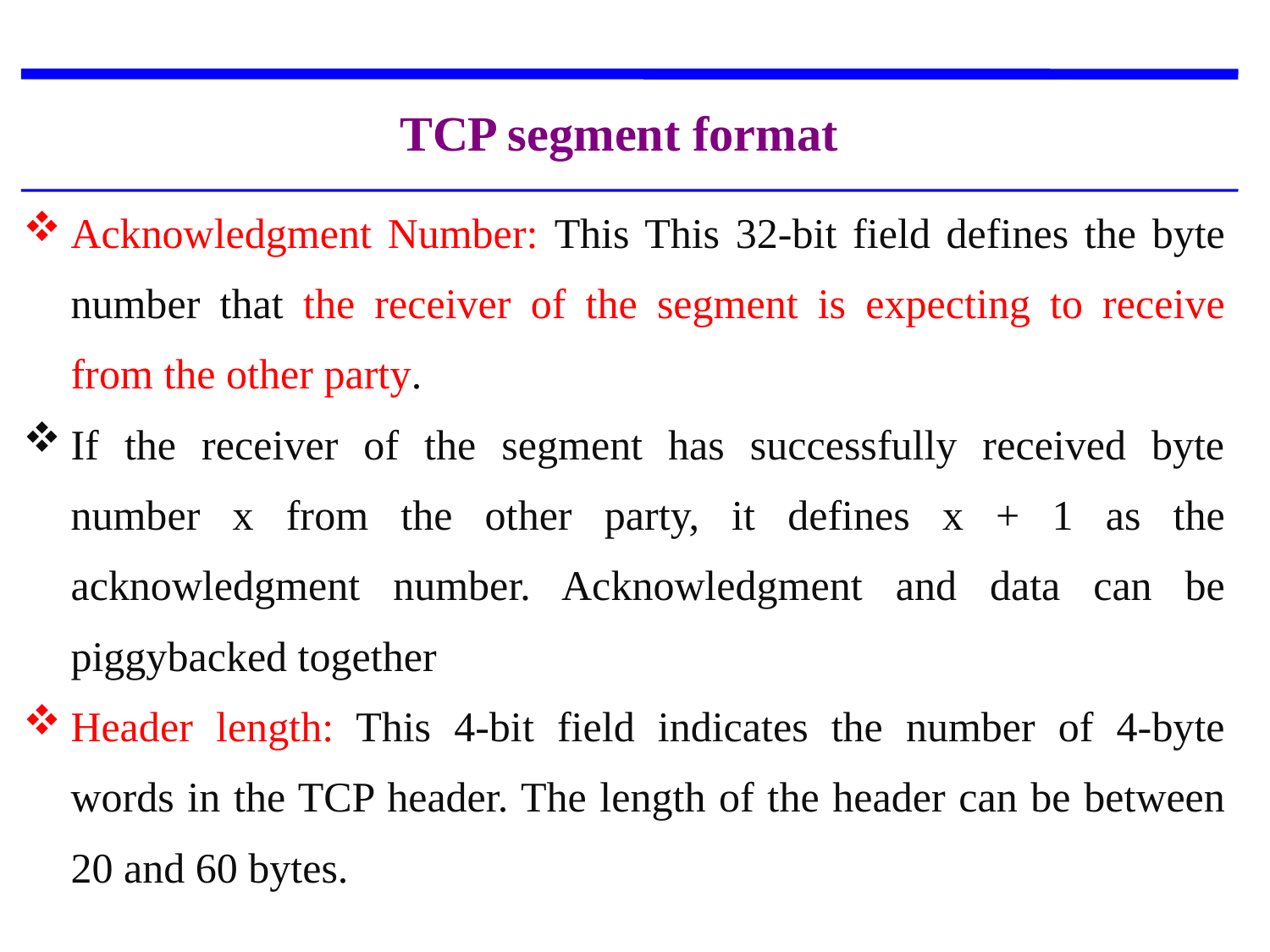

TCP segment format
Acknowledgment Number: This This 32-bit field defines the byte number that the receiver of the segment is expecting to receive from the other party.
If the receiver of the segment has successfully received byte number x from the other party, it defines x + 1 as the acknowledgment number. Acknowledgment and data can be piggybacked together
Header length: This 4-bit field indicates the number of 4-byte words in the TCP header. The length of the header can be between 20 and 60 bytes.